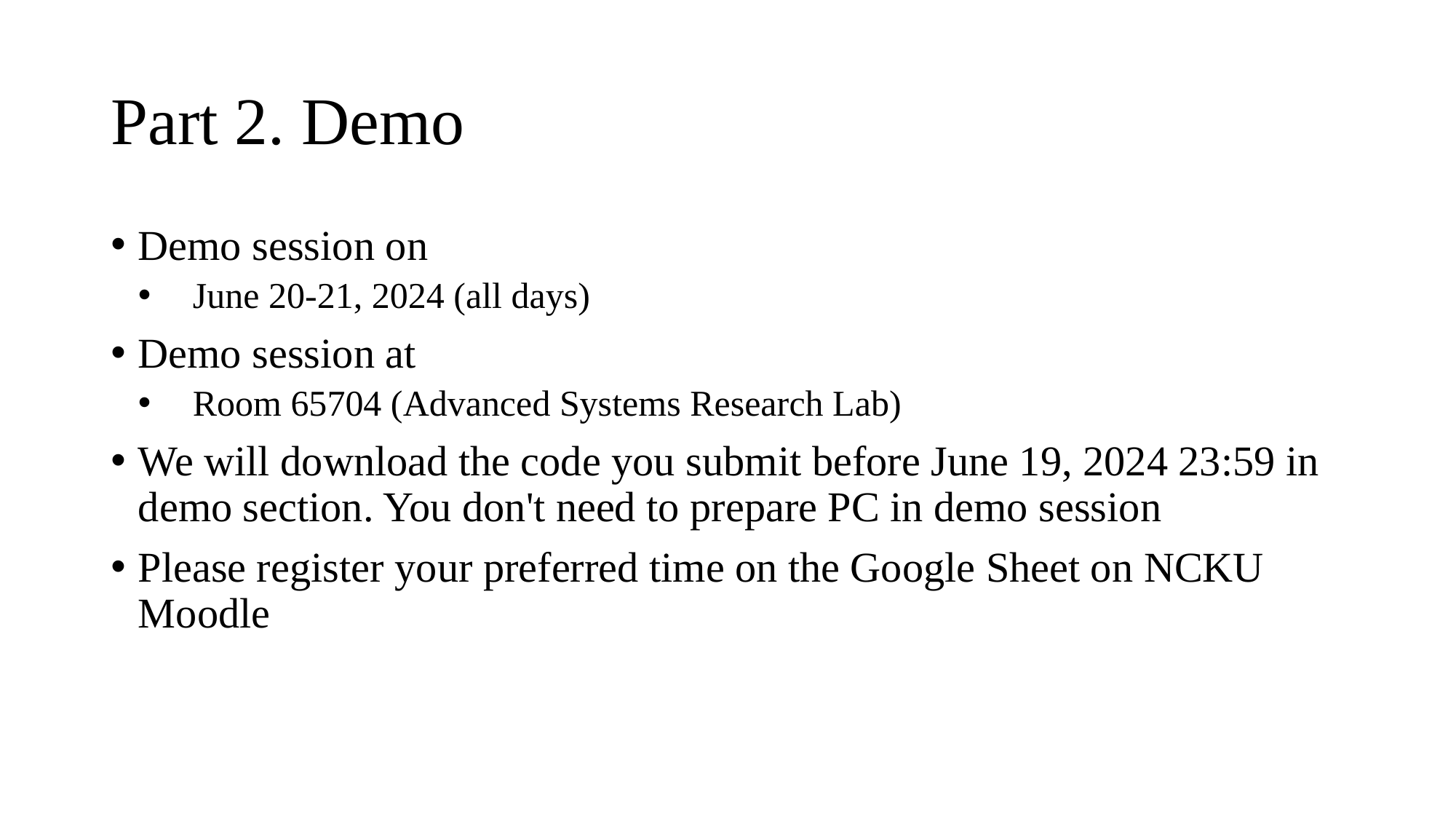

# Part 2. Demo
Demo session on
June 20-21, 2024 (all days)
Demo session at
Room 65704 (Advanced Systems Research Lab)
We will download the code you submit before June 19, 2024 23:59 in demo section. You don't need to prepare PC in demo session
Please register your preferred time on the Google Sheet on NCKU Moodle